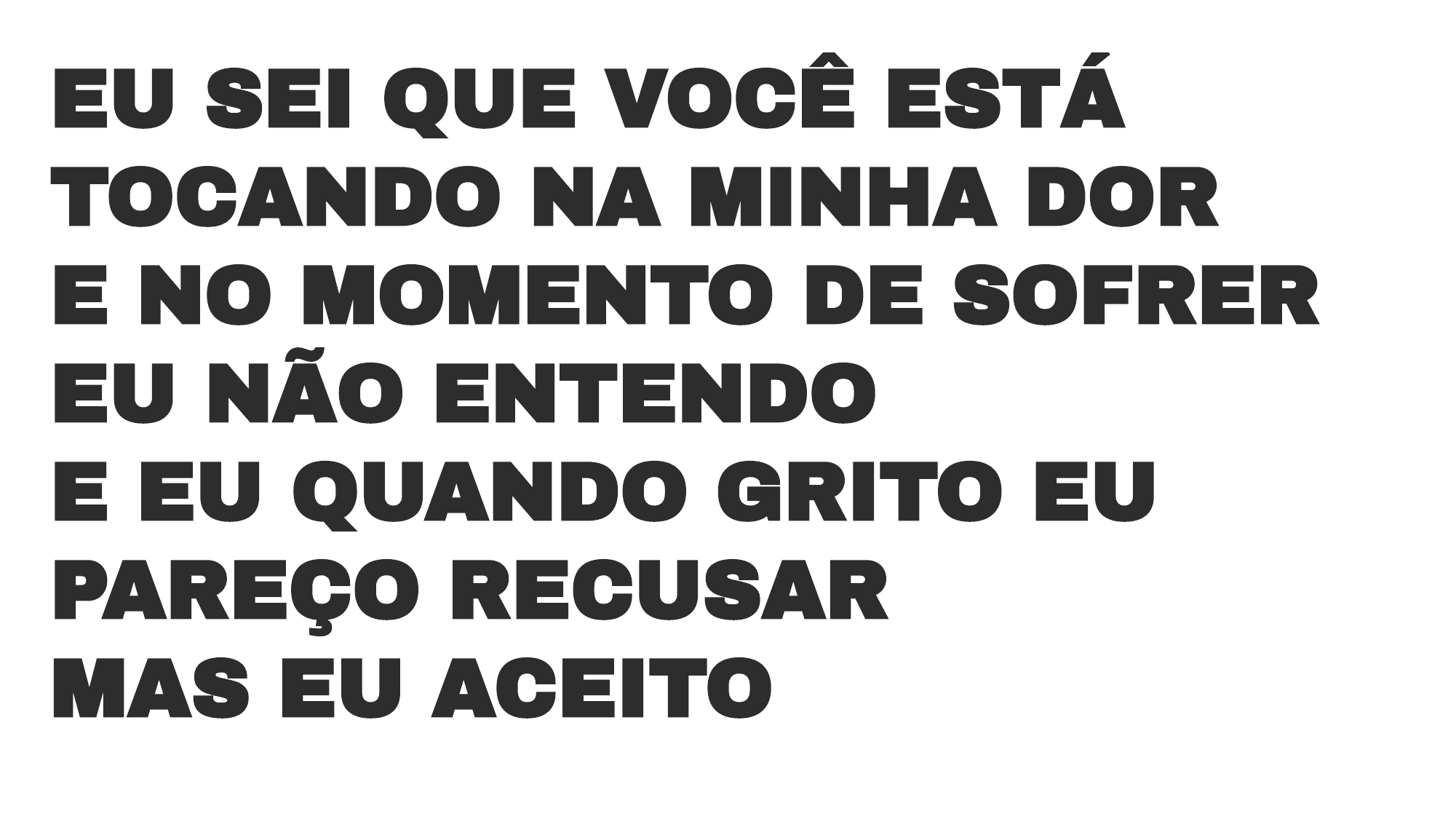

EU SEI QUE VOCÊ ESTÁ TOCANDO NA MINHA DOR
E NO MOMENTO DE SOFRER EU NÃO ENTENDO
E EU QUANDO GRITO EU PAREÇO RECUSAR
MAS EU ACEITO